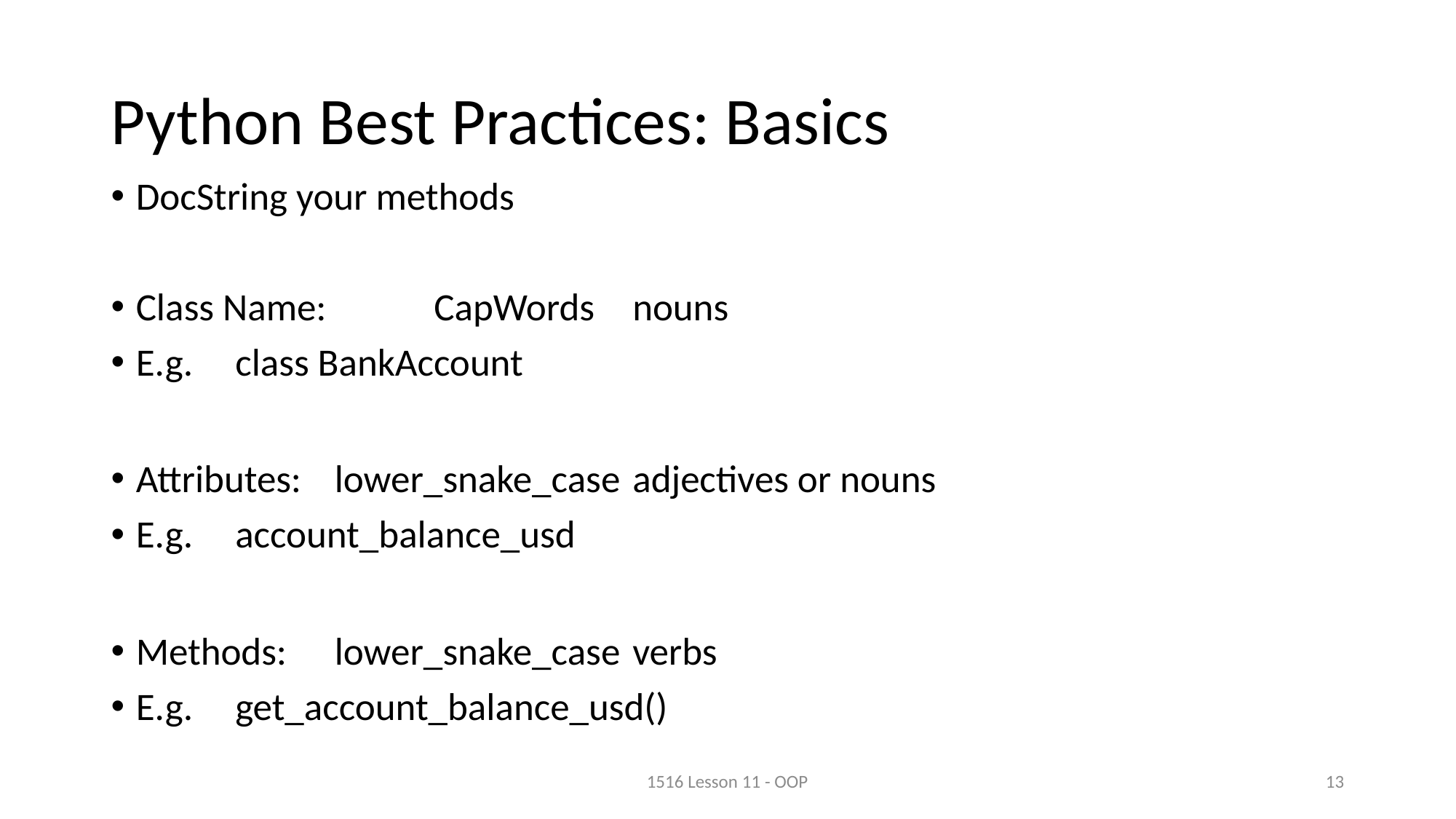

# Python Best Practices: Basics
DocString your methods

Class Name: 	CapWords			nouns
E.g. 			class BankAccount

Attributes: 	lower_snake_case		adjectives or nouns
E.g. 			account_balance_usd

Methods: 		lower_snake_case		verbs
E.g. 			get_account_balance_usd()

1516 Lesson 11 - OOP
13